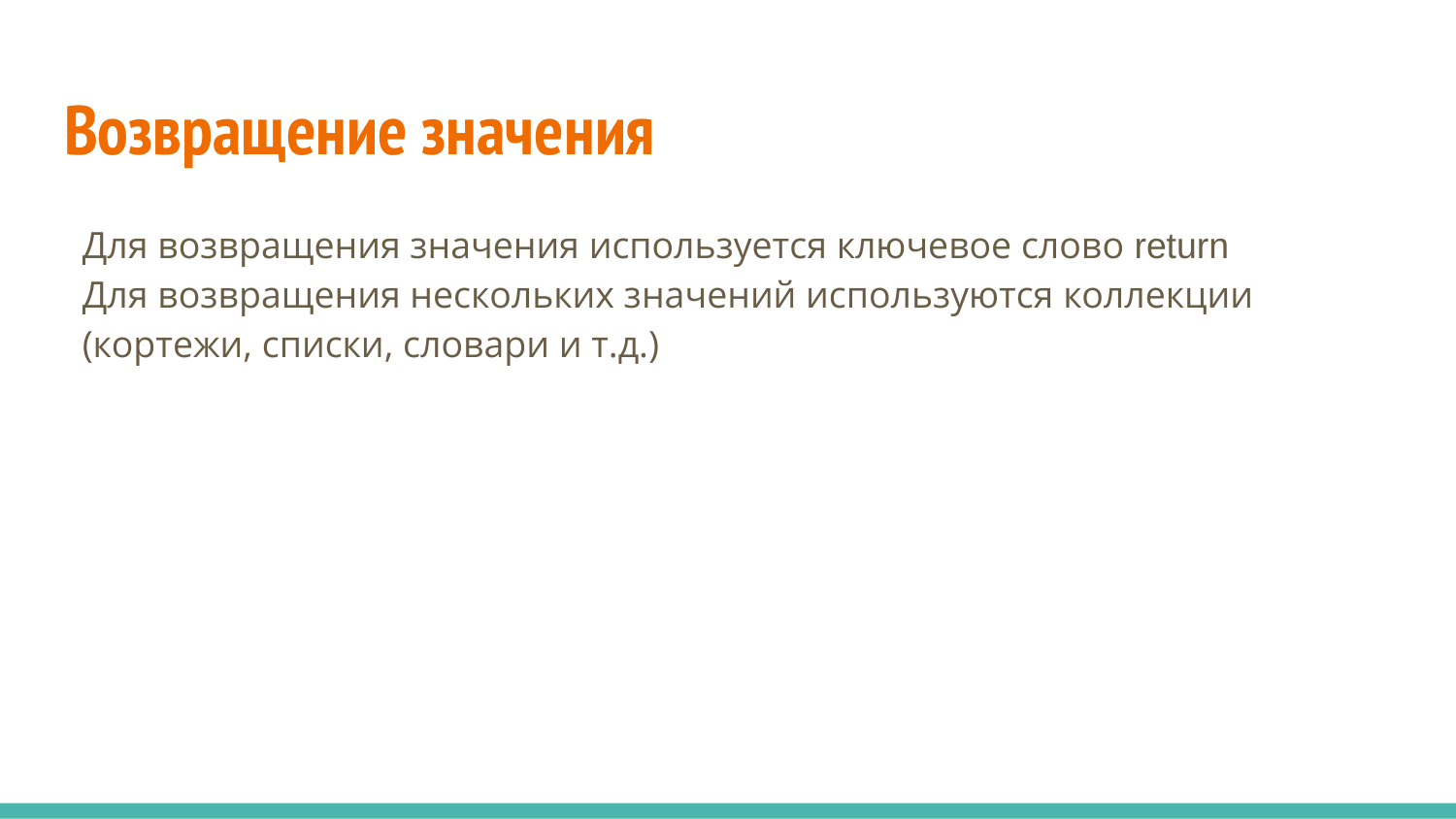

# Возвращение значения
Для возвращения значения используется ключевое слово return
Для возвращения нескольких значений используются коллекции (кортежи, списки, словари и т.д.)